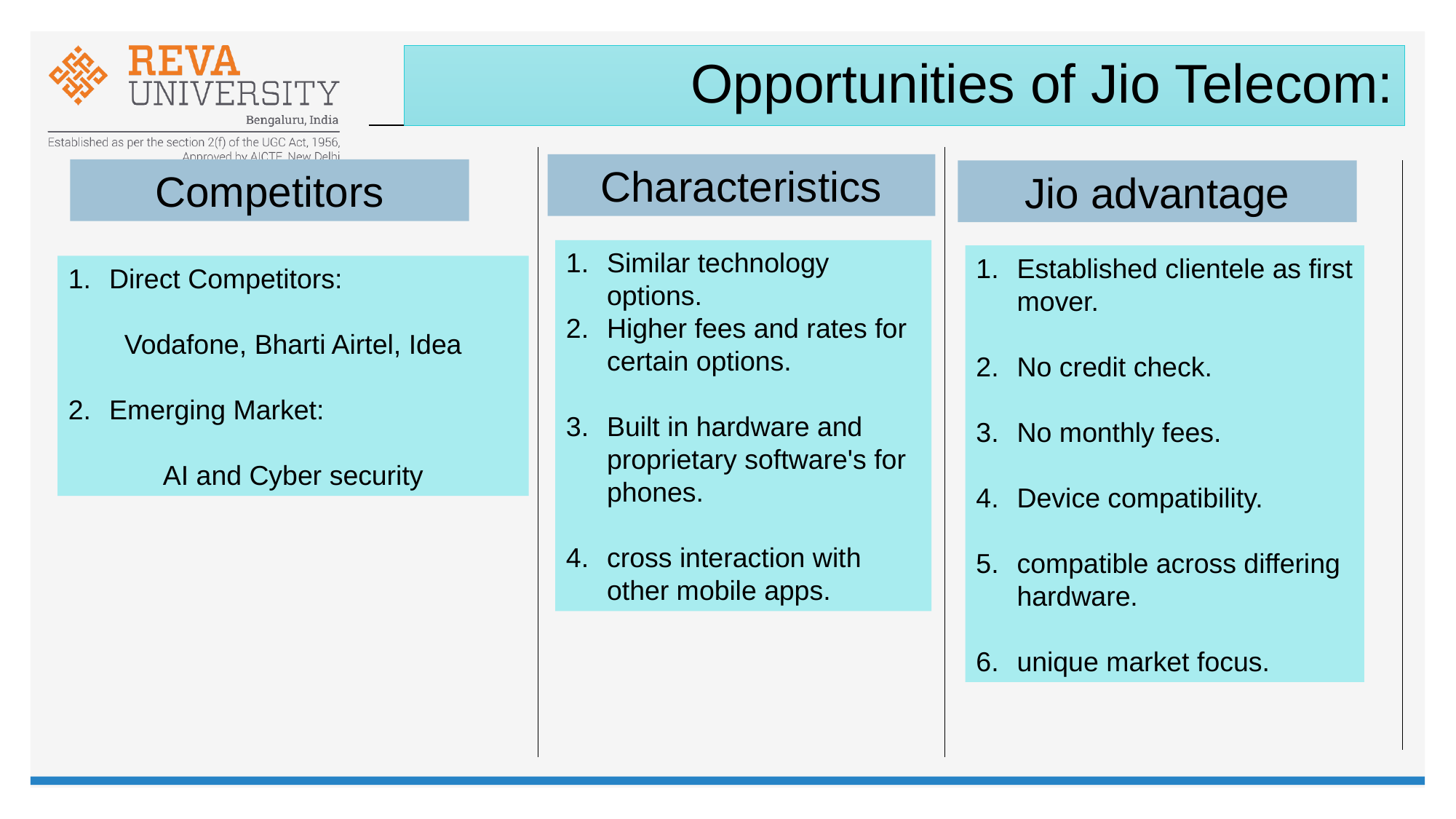

# Opportunities of Jio Telecom:
Characteristics
Competitors
Jio advantage
Similar technology options.
Higher fees and rates for certain options.

Built in hardware and proprietary software's for phones.

cross interaction with other mobile apps.
Established clientele as first mover.

No credit check.

No monthly fees.

Device compatibility.

compatible across differing hardware.

unique market focus.
Direct Competitors:

Vodafone, Bharti Airtel, Idea

Emerging Market:

AI and Cyber security